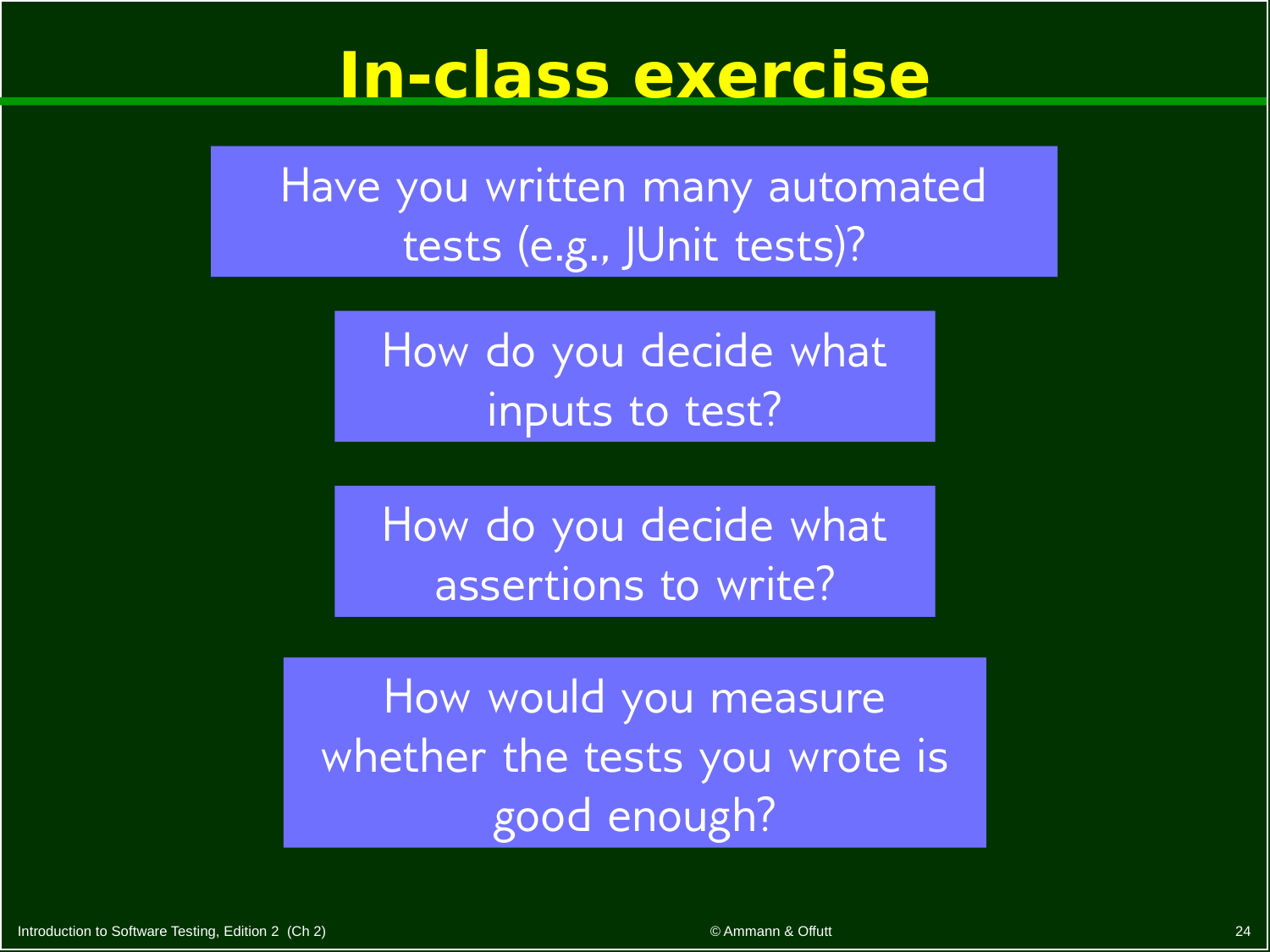

# In-class exercise
Have you written many automated tests (e.g., JUnit tests)?
How do you decide what inputs to test?
How do you decide what assertions to write?
How would you measure whether the tests you wrote is good enough?
24
© Ammann & Offutt
Introduction to Software Testing, Edition 2  (Ch 2)